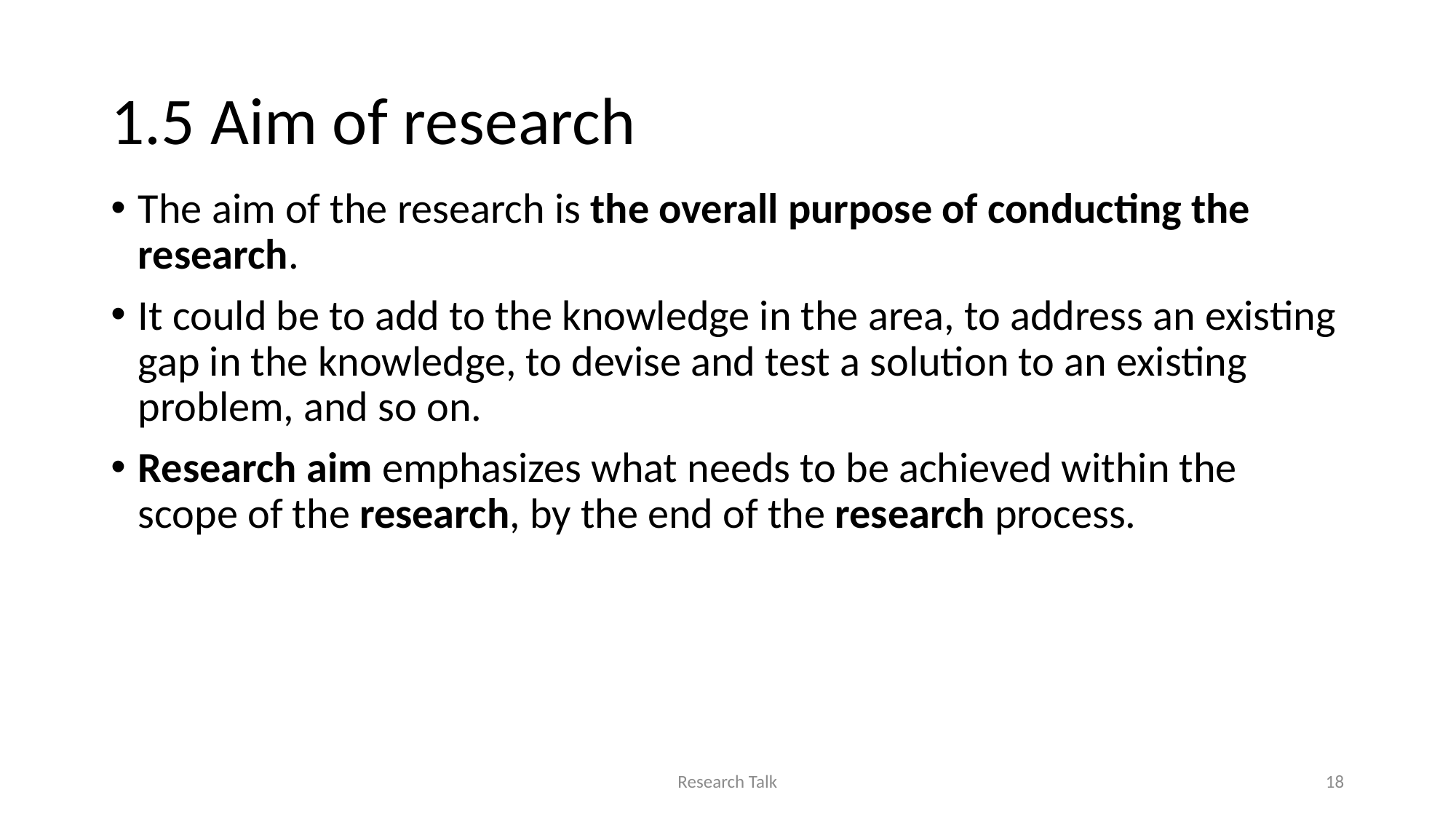

# 1.5 Aim of research
The aim of the research is the overall purpose of conducting the research.
It could be to add to the knowledge in the area, to address an existing gap in the knowledge, to devise and test a solution to an existing problem, and so on.
Research aim emphasizes what needs to be achieved within the scope of the research, by the end of the research process.

Research Talk
18